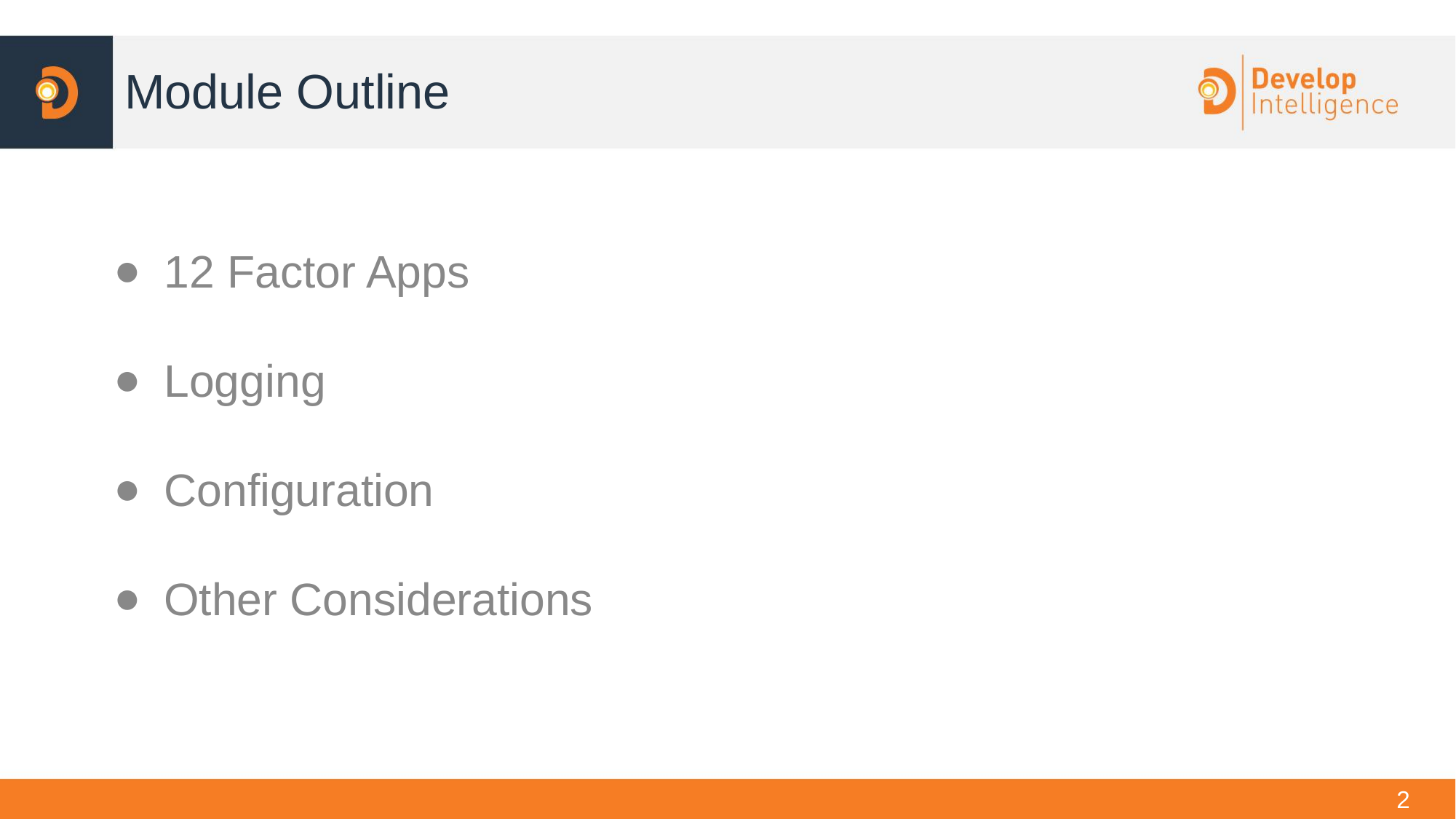

# Module Outline
12 Factor Apps
Logging
Configuration
Other Considerations

2